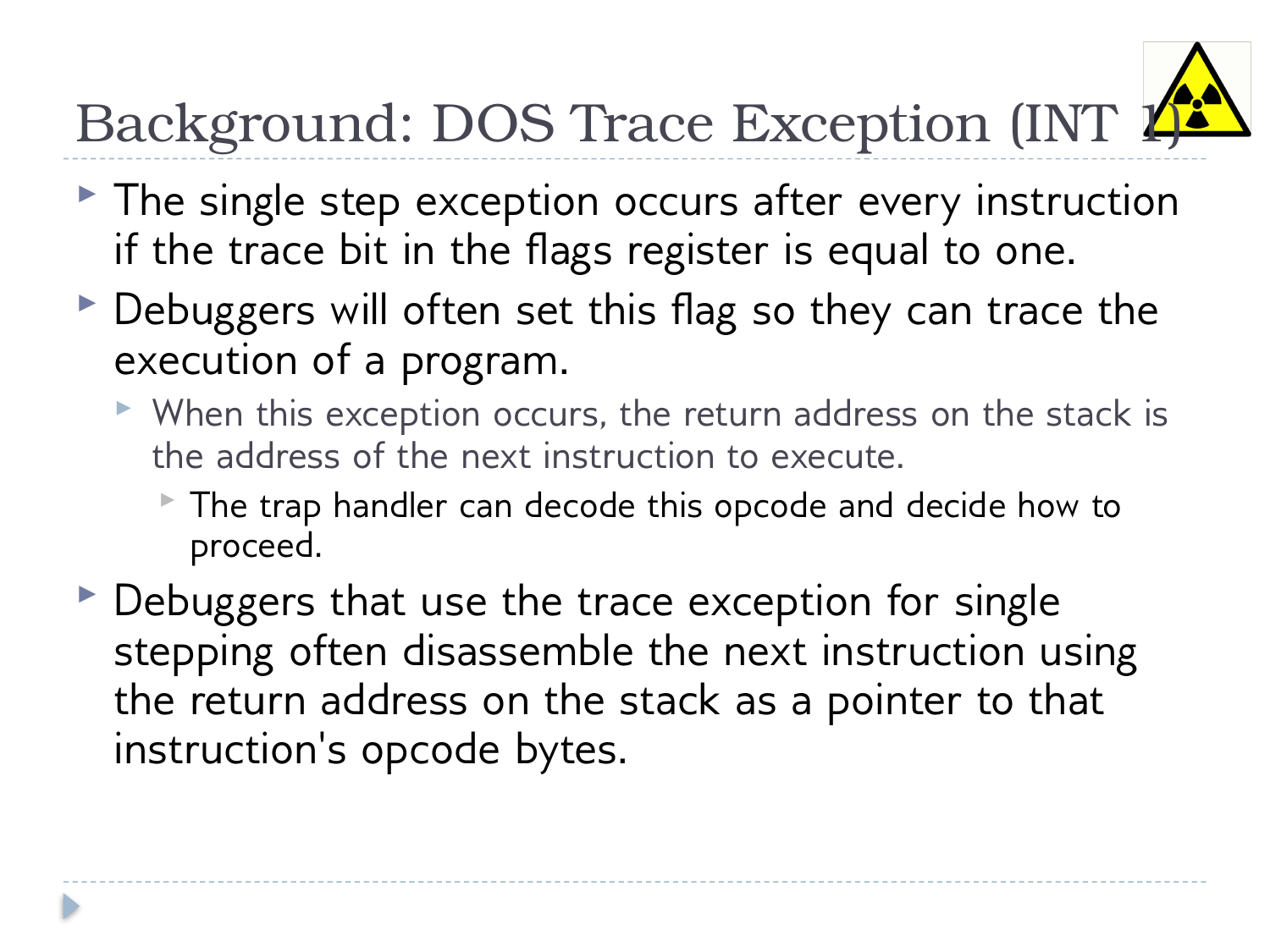

# Background: DOS Trace Exception (INT 1)
The single step exception occurs after every instruction if the trace bit in the flags register is equal to one.
Debuggers will often set this flag so they can trace the execution of a program.
When this exception occurs, the return address on the stack is the address of the next instruction to execute.
The trap handler can decode this opcode and decide how to proceed.
Debuggers that use the trace exception for single stepping often disassemble the next instruction using the return address on the stack as a pointer to that instruction's opcode bytes.